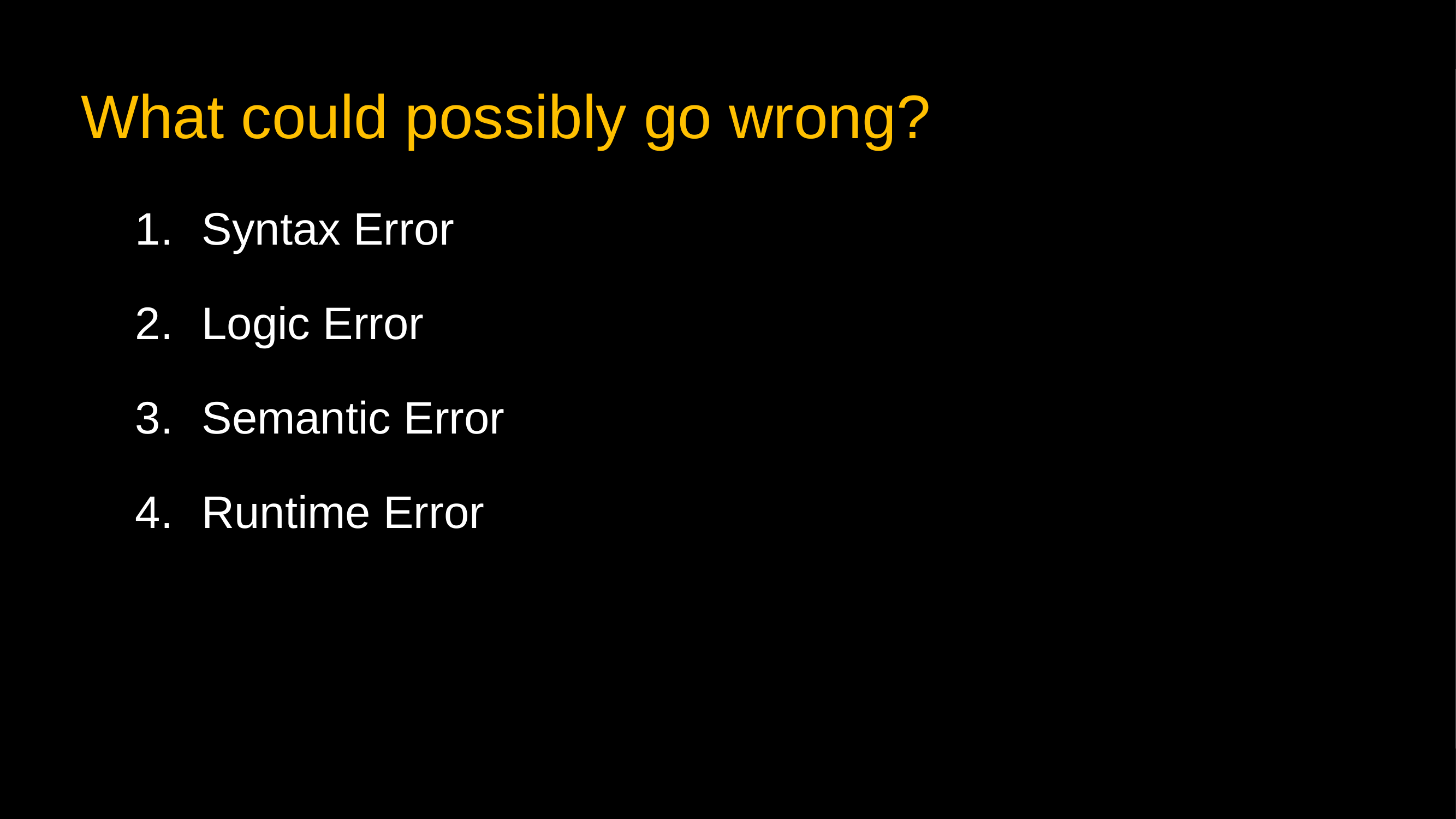

# What could possibly go wrong?
Syntax Error
Logic Error
Semantic Error
Runtime Error